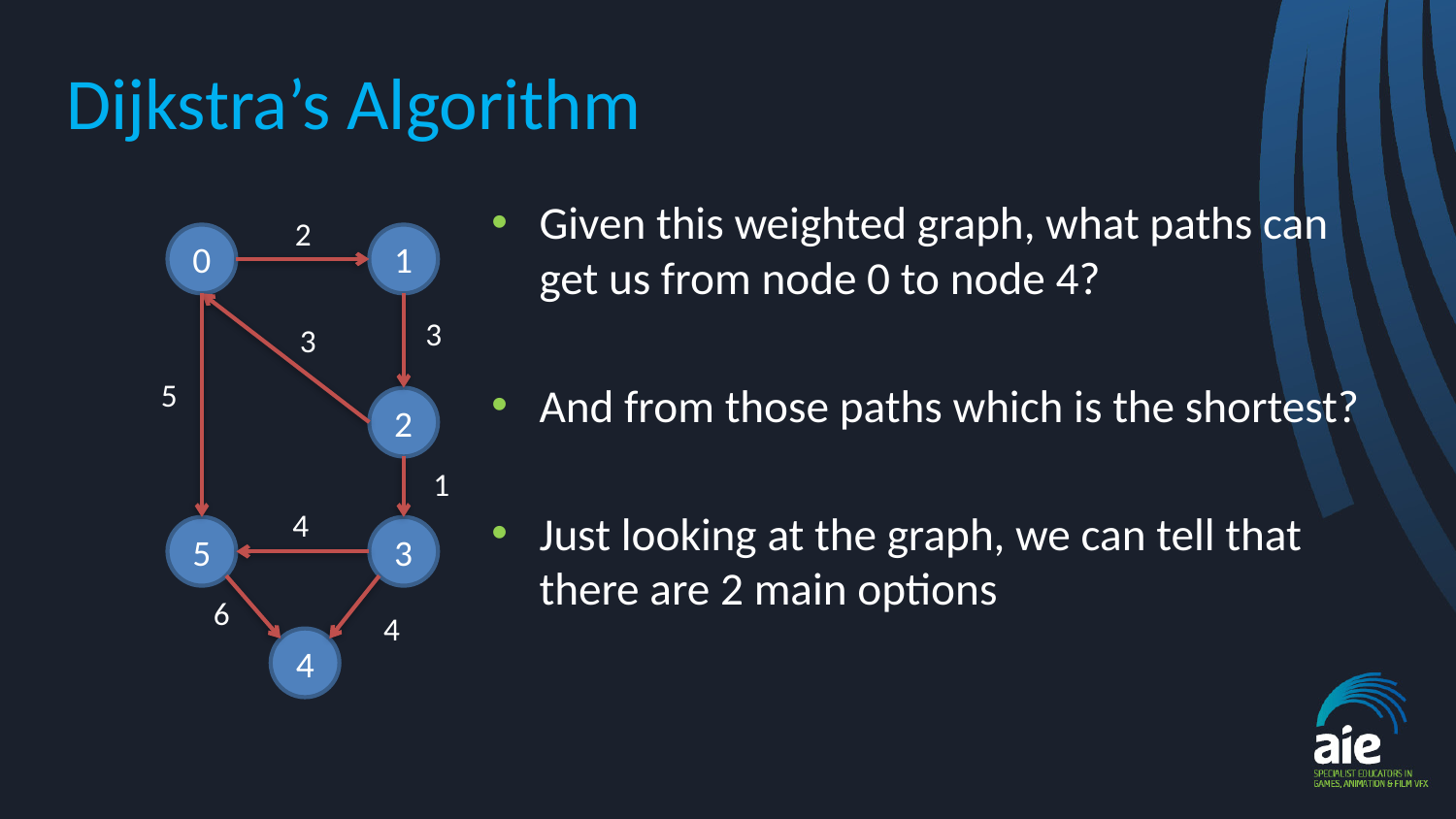

# Dijkstra’s Algorithm
Given this weighted graph, what paths can get us from node 0 to node 4?

And from those paths which is the shortest?

Just looking at the graph, we can tell that there are 2 main options

2
0
1
3
3
5
2
1
4
5
3
6
4
4